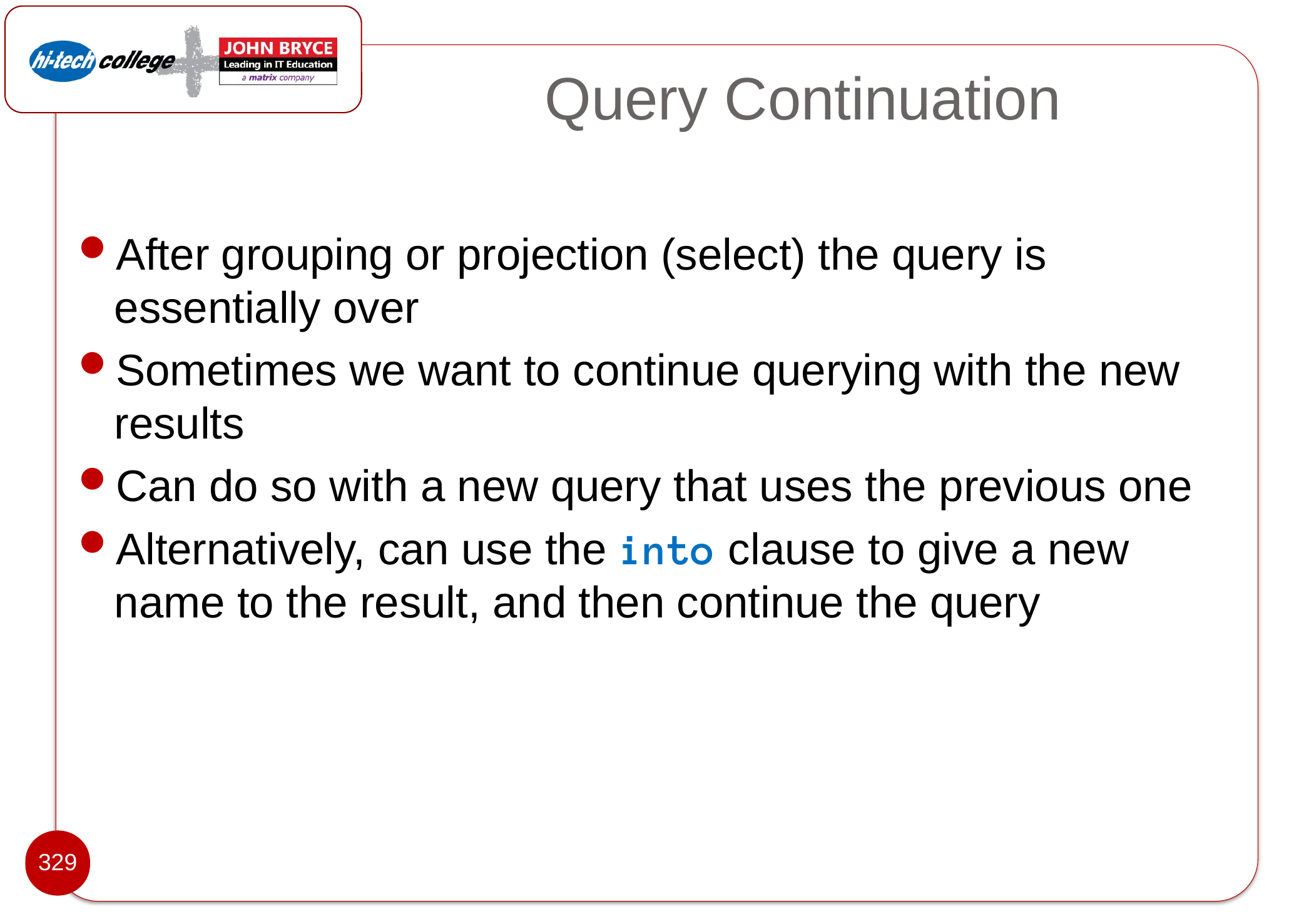

# Query Continuation
After grouping or projection (select) the query is essentially over
Sometimes we want to continue querying with the new results
Can do so with a new query that uses the previous one
Alternatively, can use the into clause to give a new name to the result, and then continue the query
329